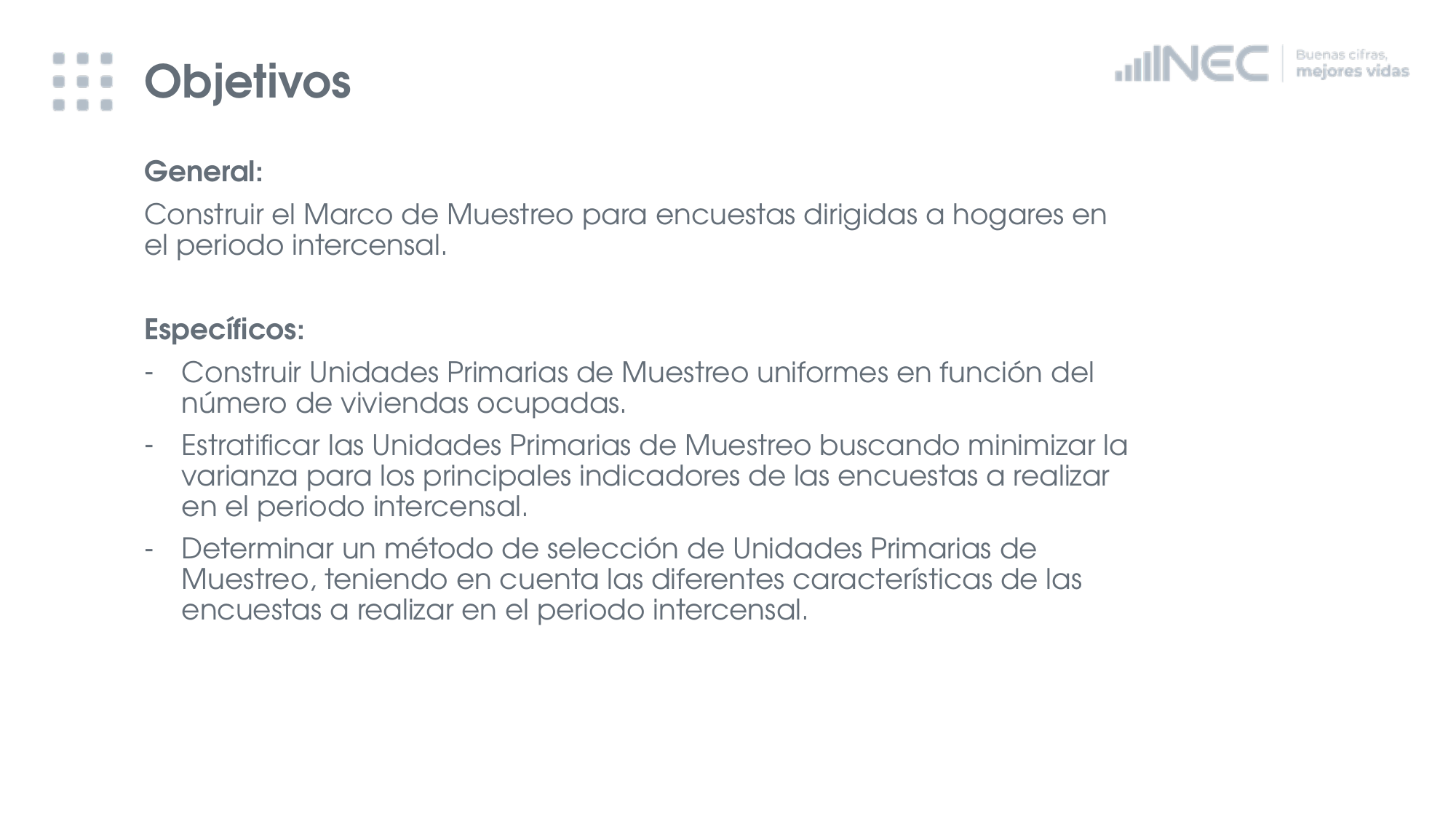

# Objetivos
General:
Construir el Marco de Muestreo para encuestas dirigidas a hogares en el periodo intercensal.

Específicos:
Construir Unidades Primarias de Muestreo uniformes en función del número de viviendas ocupadas.
Estratificar las Unidades Primarias de Muestreo buscando minimizar la varianza para los principales indicadores de las encuestas a realizar en el periodo intercensal.
Determinar un método de selección de Unidades Primarias de Muestreo, teniendo en cuenta las diferentes características de las encuestas a realizar en el periodo intercensal.